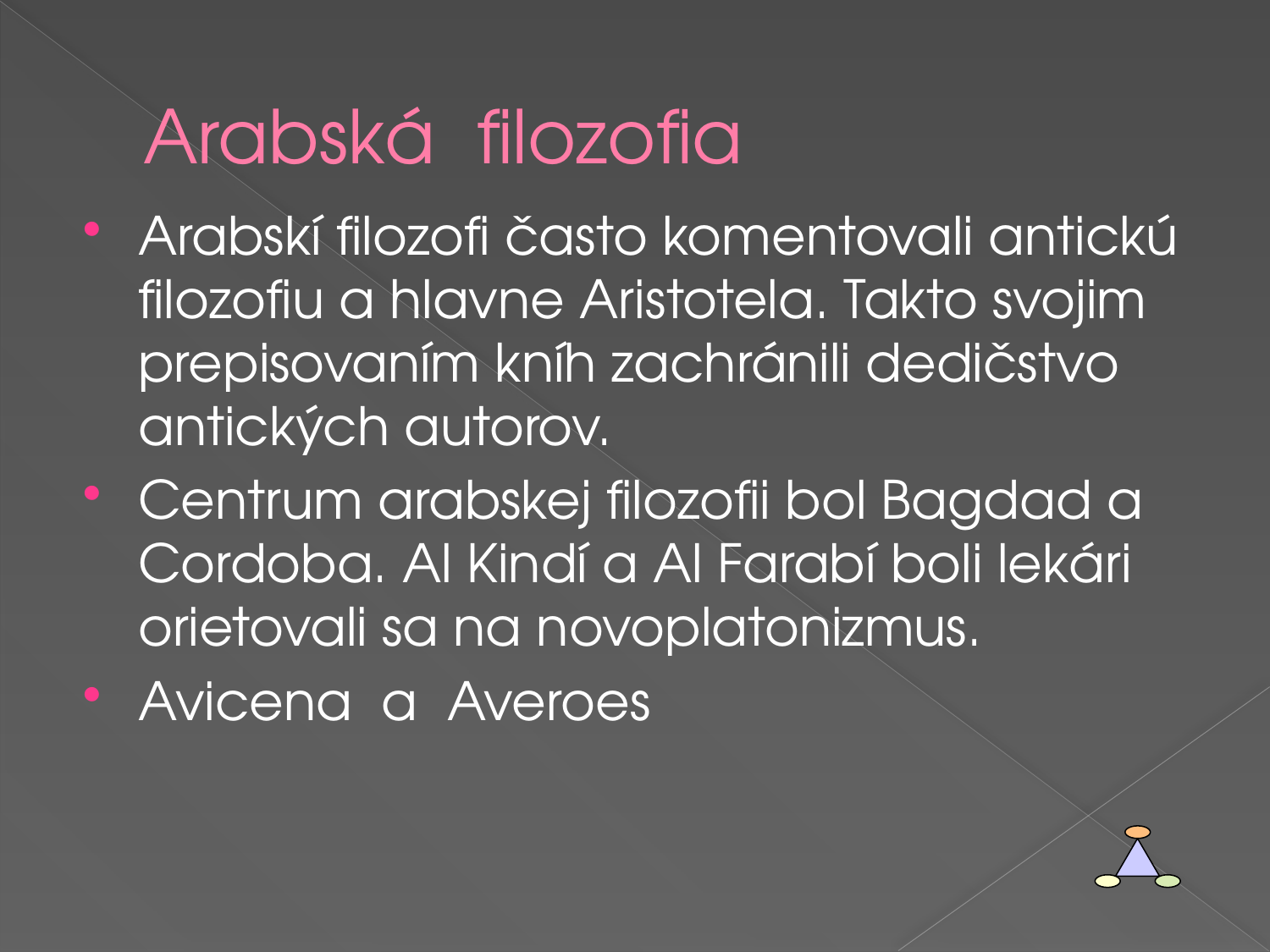

# Arabská  filozofia
Arabskí filozofi často komentovali antickú filozofiu a hlavne Aristotela. Takto svojim prepisovaním kníh zachránili dedičstvo antických autorov.
Centrum arabskej filozofii bol Bagdad a Cordoba. Al Kindí a Al Farabí boli lekári orietovali sa na novoplatonizmus.
Avicena  a  Averoes